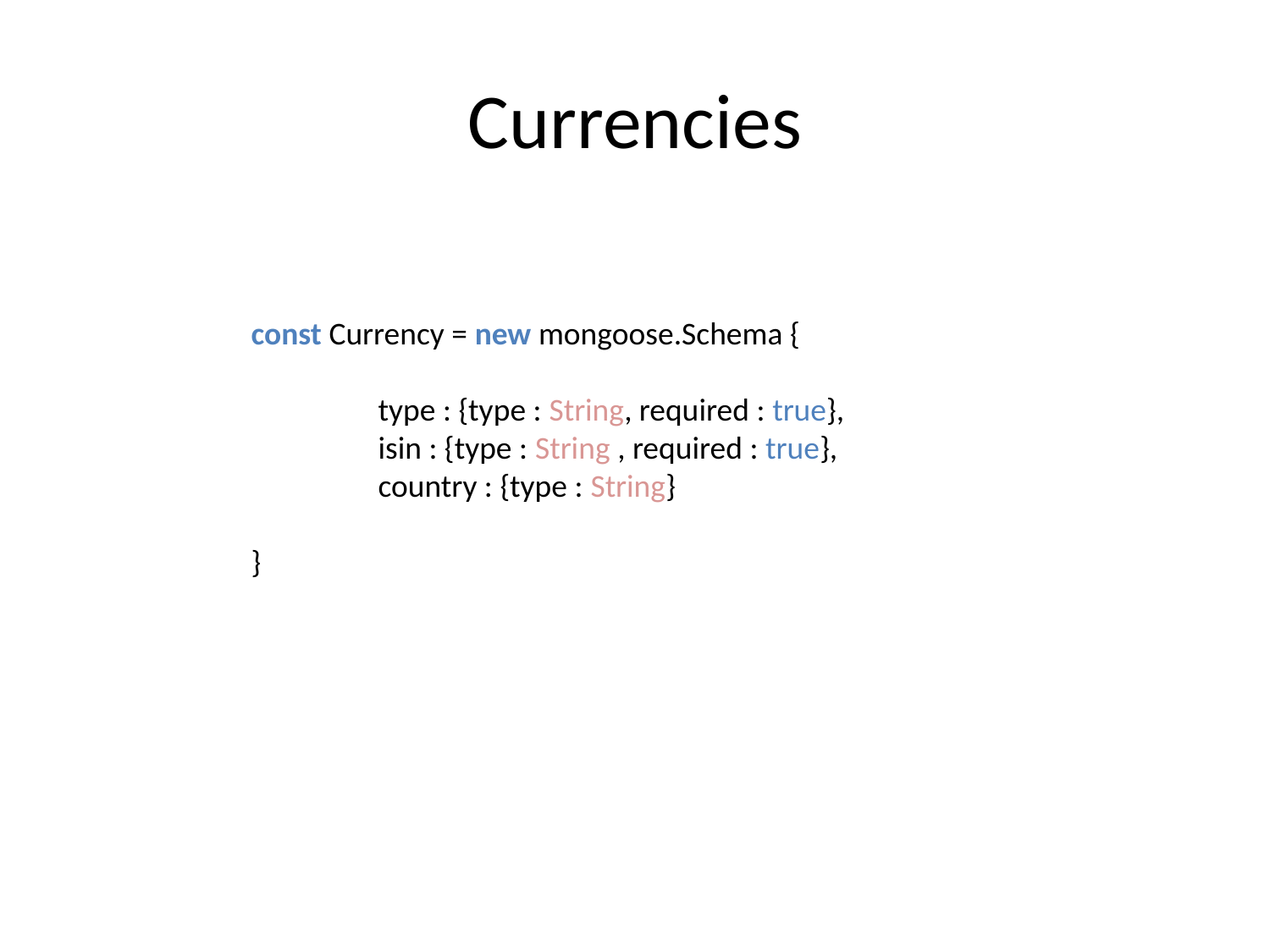

# Currencies
const Currency = new mongoose.Schema {

	type : {type : String, required : true},
	isin : {type : String , required : true},
	country : {type : String}

}